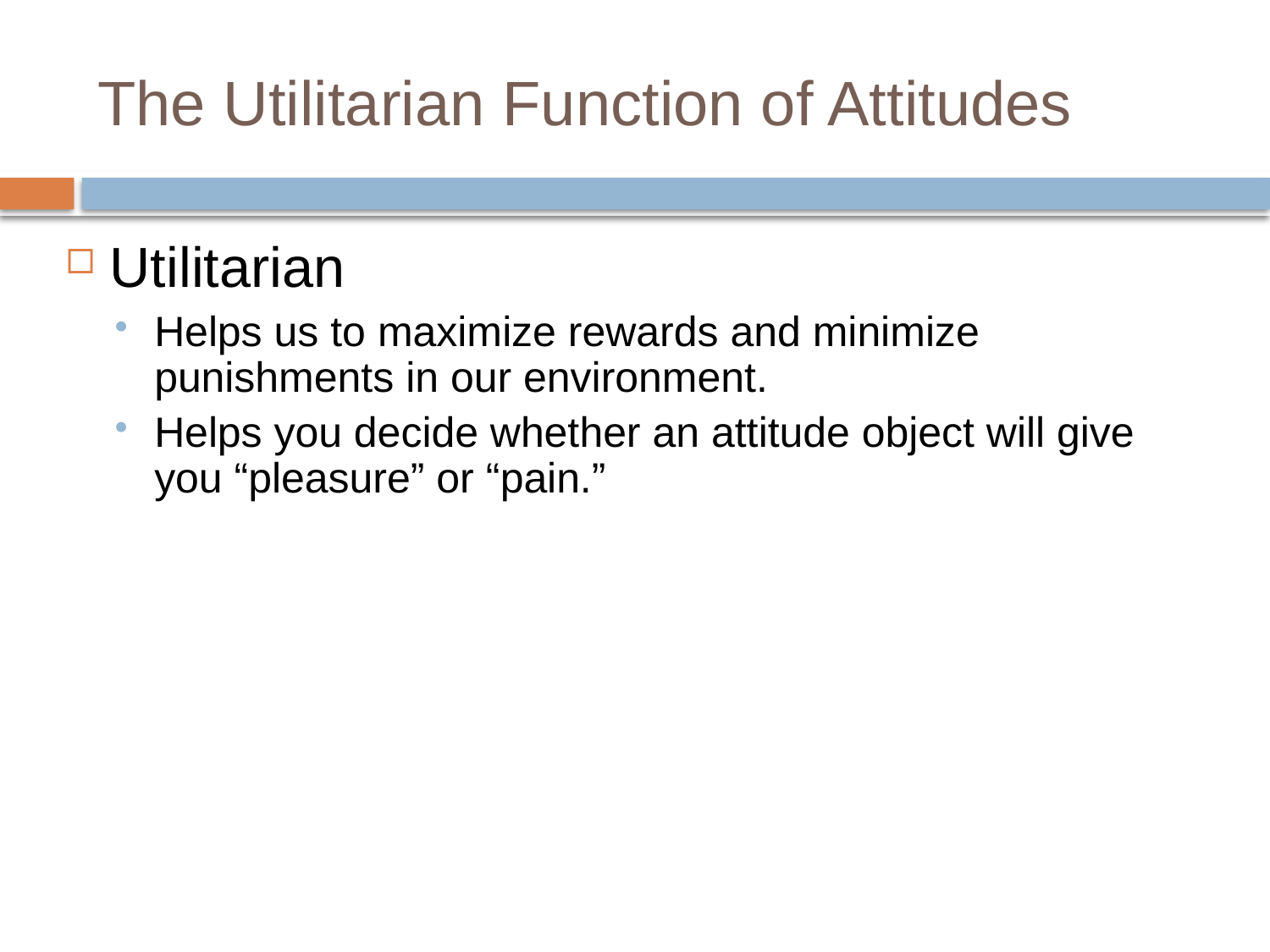

# The Utilitarian Function of Attitudes
Utilitarian
Helps us to maximize rewards and minimize punishments in our environment.
Helps you decide whether an attitude object will give you “pleasure” or “pain.”